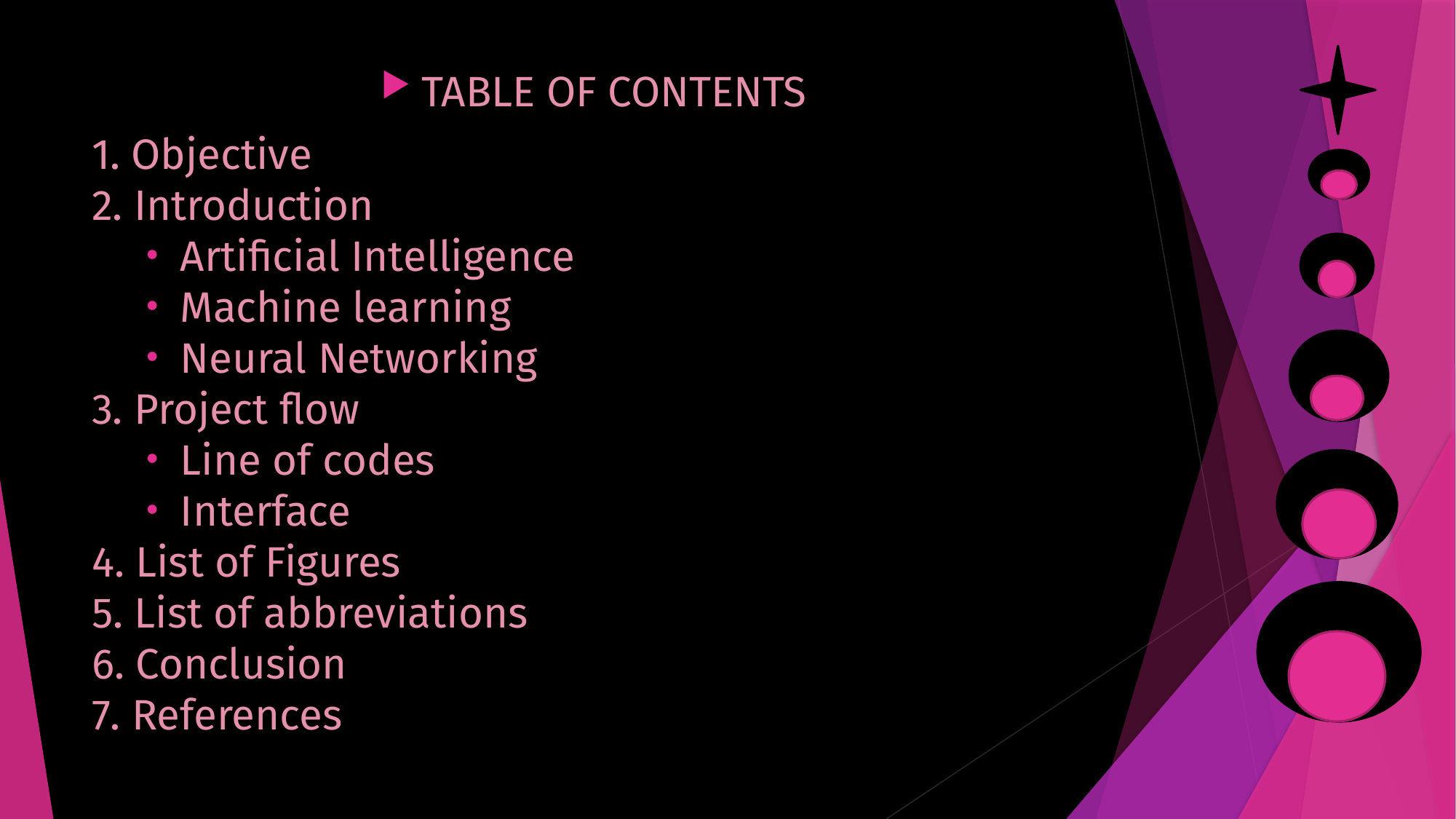

TABLE OF CONTENTS
1. Objective
2. Introduction
Artificial Intelligence
Machine learning
Neural Networking
3. Project flow
Line of codes
Interface
4. List of Figures
5. List of abbreviations
6. Conclusion
7. References